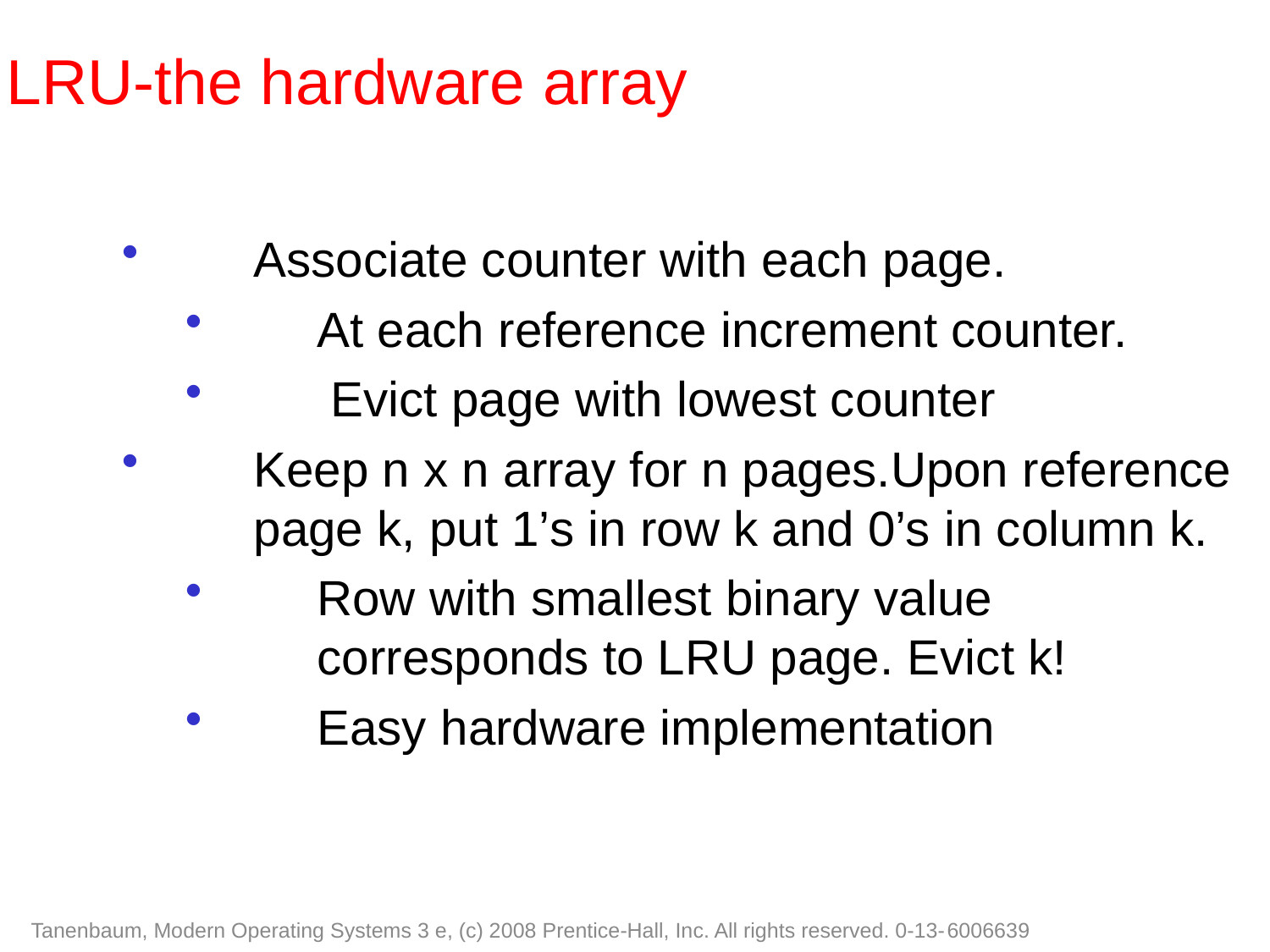

LRU-the hardware array
Associate counter with each page.
At each reference increment counter.
 Evict page with lowest counter
Keep n x n array for n pages.Upon reference page k, put 1’s in row k and 0’s in column k.
Row with smallest binary value corresponds to LRU page. Evict k!
Easy hardware implementation
Tanenbaum, Modern Operating Systems 3 e, (c) 2008 Prentice-Hall, Inc. All rights reserved. 0-13-6006639